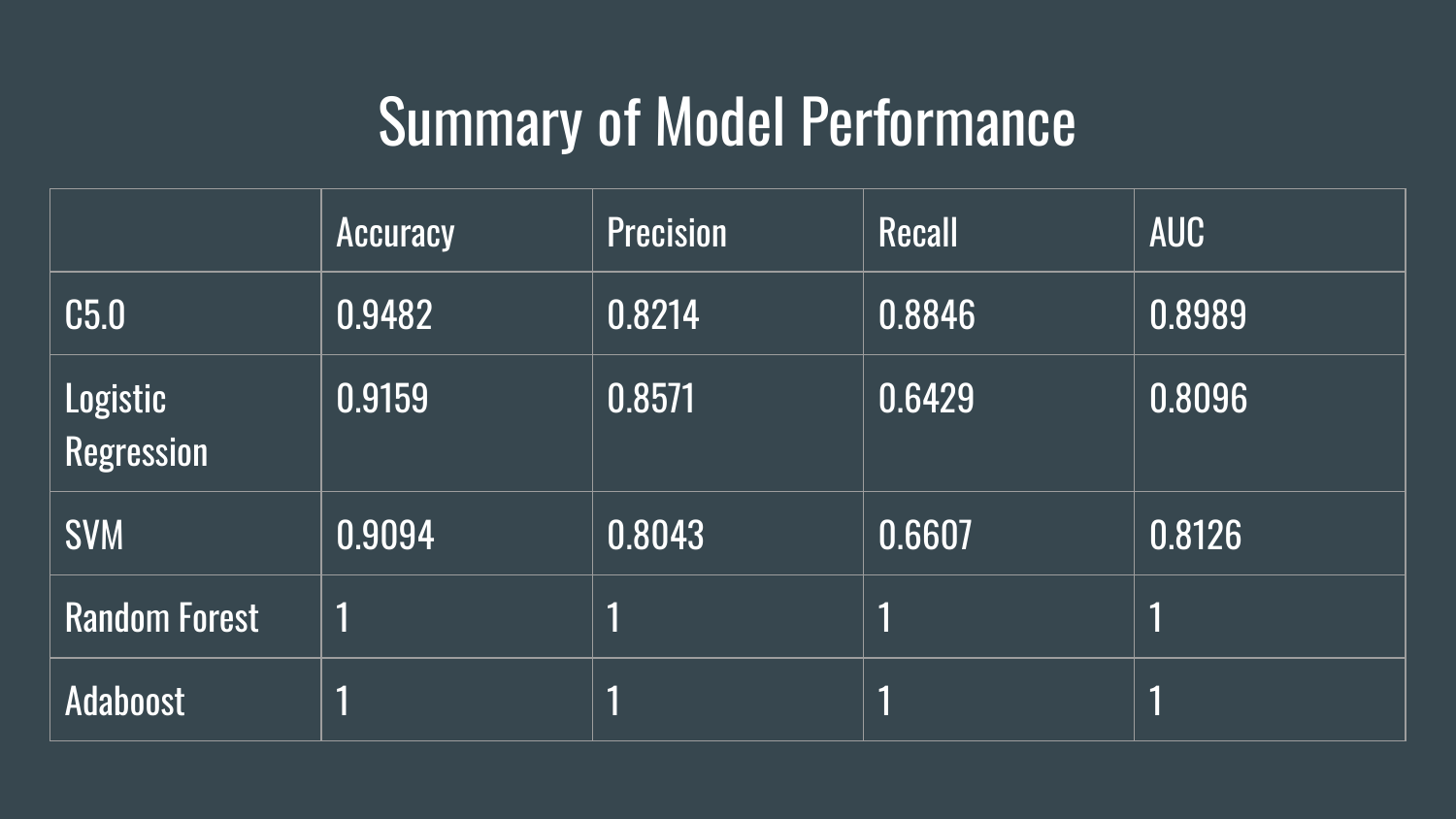

# Summary of Model Performance

|  | Accuracy | Precision | Recall | AUC |
| --- | --- | --- | --- | --- |
| C5.0 | 0.9482 | 0.8214 | 0.8846 | 0.8989 |
| Logistic Regression | 0.9159 | 0.8571 | 0.6429 | 0.8096 |
| SVM | 0.9094 | 0.8043 | 0.6607 | 0.8126 |
| Random Forest | 1 | 1 | 1 | 1 |
| Adaboost | 1 | 1 | 1 | 1 |